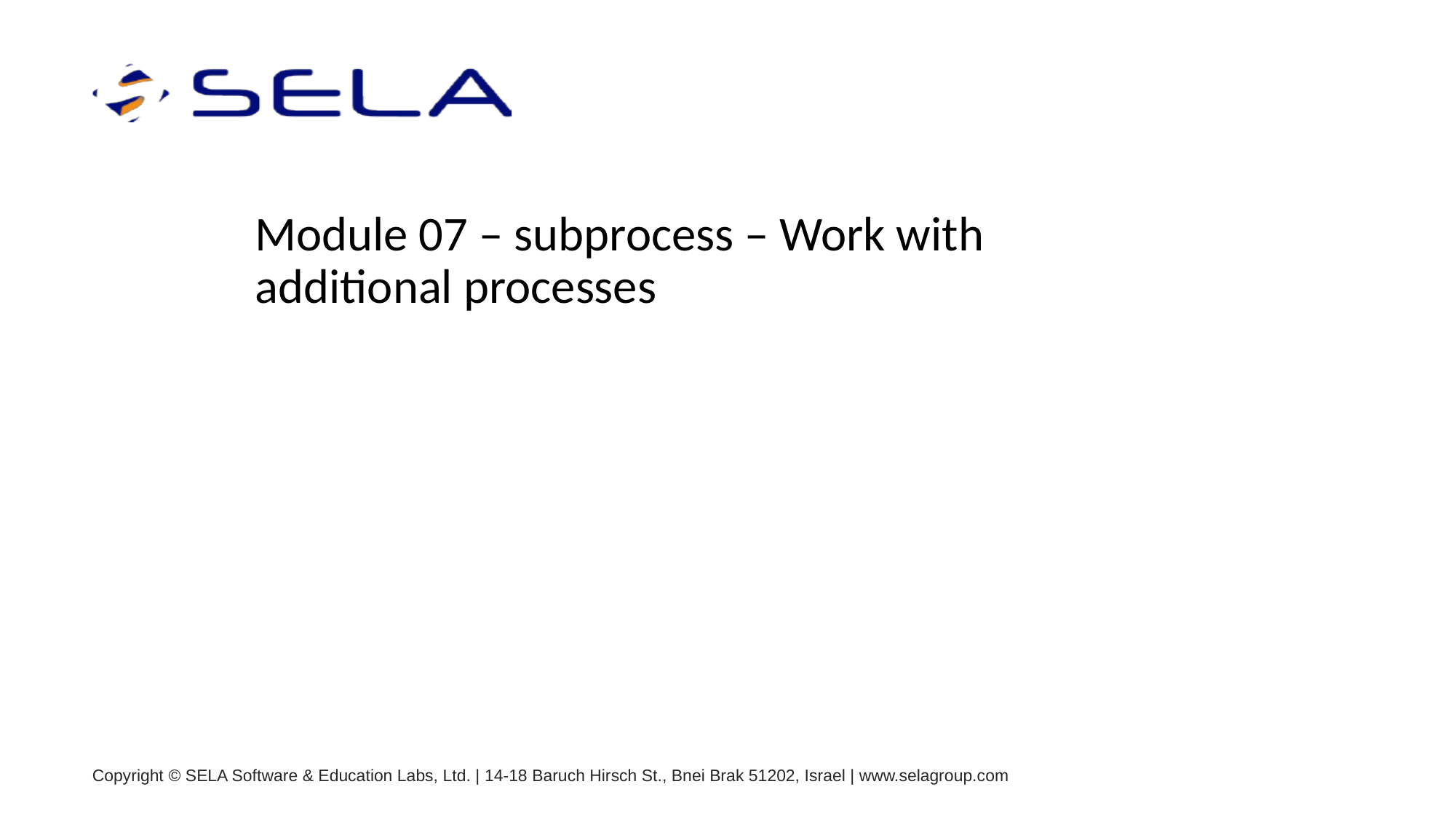

# Module 07 – subprocess – Work with additional processes